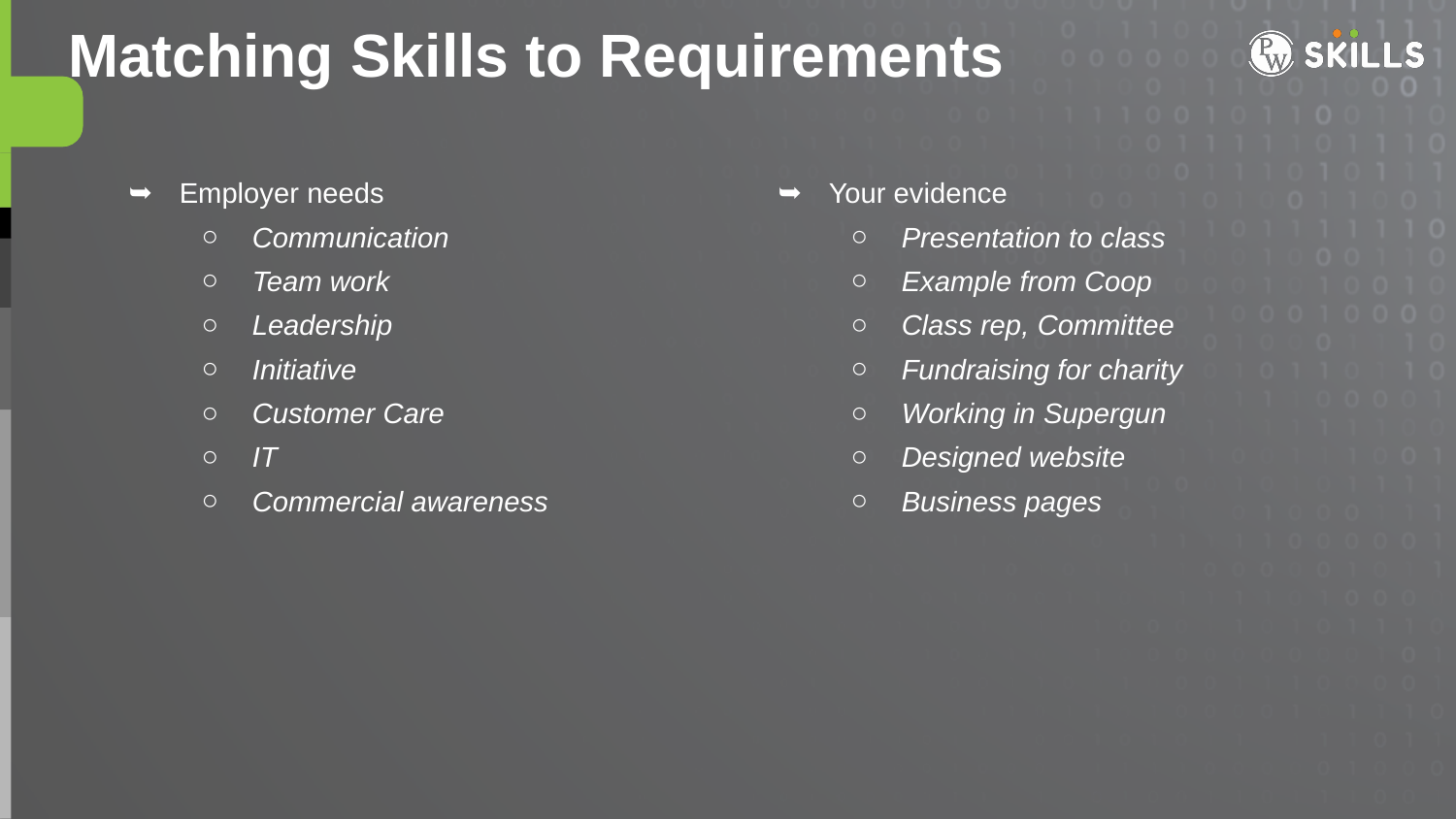

Matching Skills to Requirements
Employer needs
Communication
Team work
Leadership
Initiative
Customer Care
IT
Commercial awareness

Your evidence
Presentation to class
Example from Coop
Class rep, Committee
Fundraising for charity
Working in Supergun
Designed website
Business pages